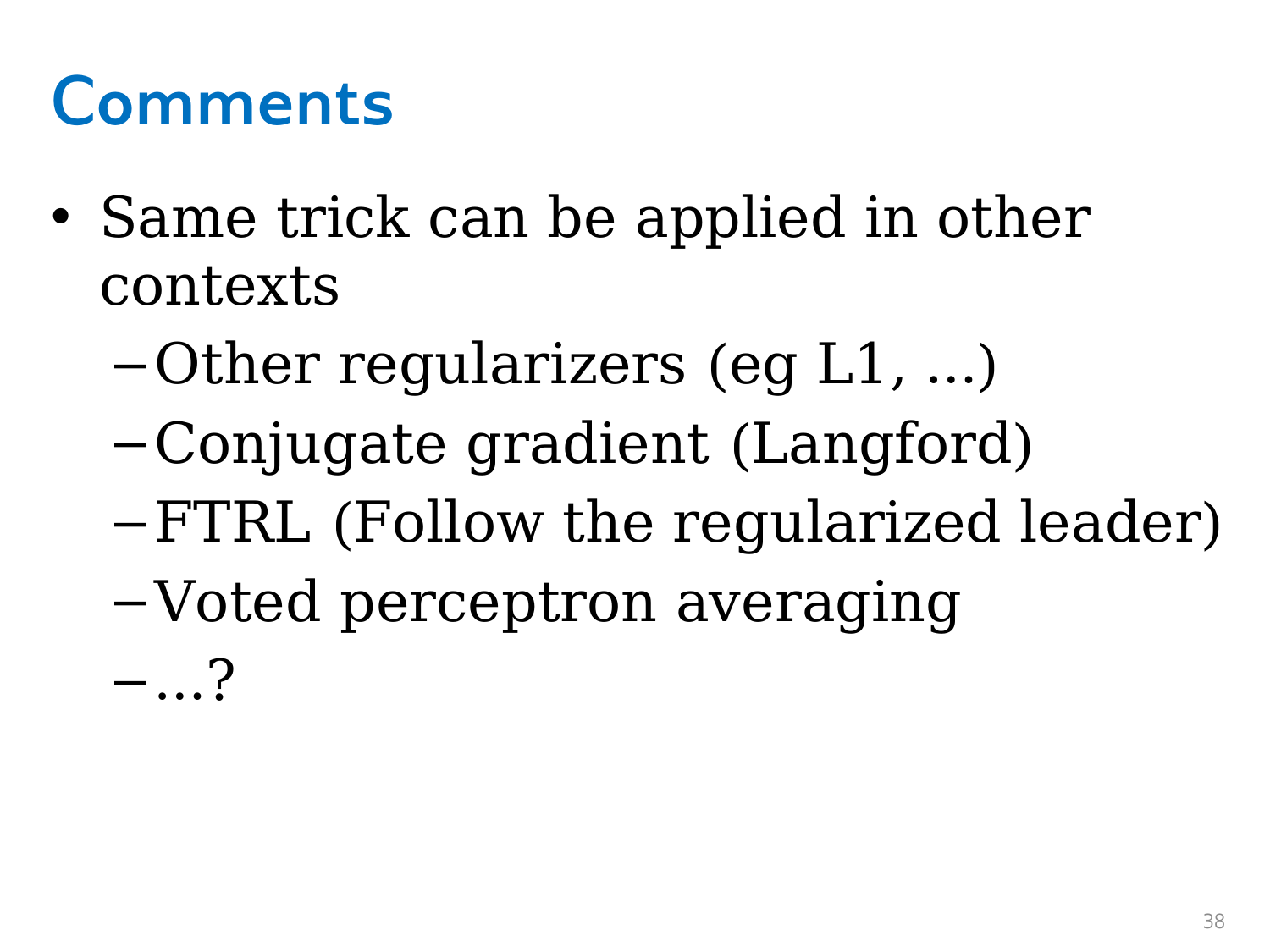

# Comments
Same trick can be applied in other contexts
Other regularizers (eg L1, …)
Conjugate gradient (Langford)
FTRL (Follow the regularized leader)
Voted perceptron averaging
…?

38